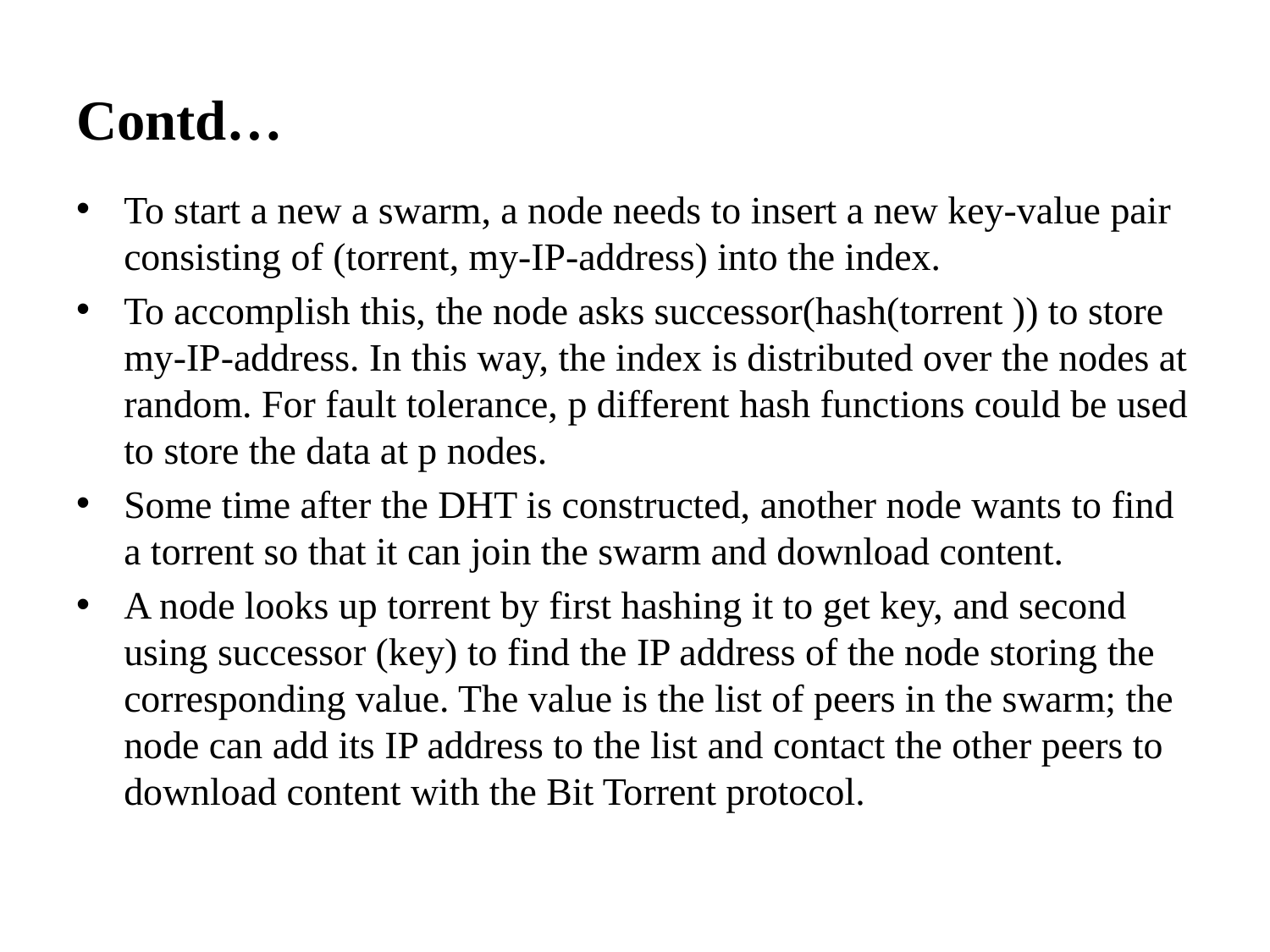

# Contd…
To start a new a swarm, a node needs to insert a new key-value pair consisting of (torrent, my-IP-address) into the index.
To accomplish this, the node asks successor(hash(torrent )) to store my-IP-address. In this way, the index is distributed over the nodes at random. For fault tolerance, p different hash functions could be used to store the data at p nodes.
Some time after the DHT is constructed, another node wants to find a torrent so that it can join the swarm and download content.
A node looks up torrent by first hashing it to get key, and second using successor (key) to find the IP address of the node storing the corresponding value. The value is the list of peers in the swarm; the node can add its IP address to the list and contact the other peers to download content with the Bit Torrent protocol.